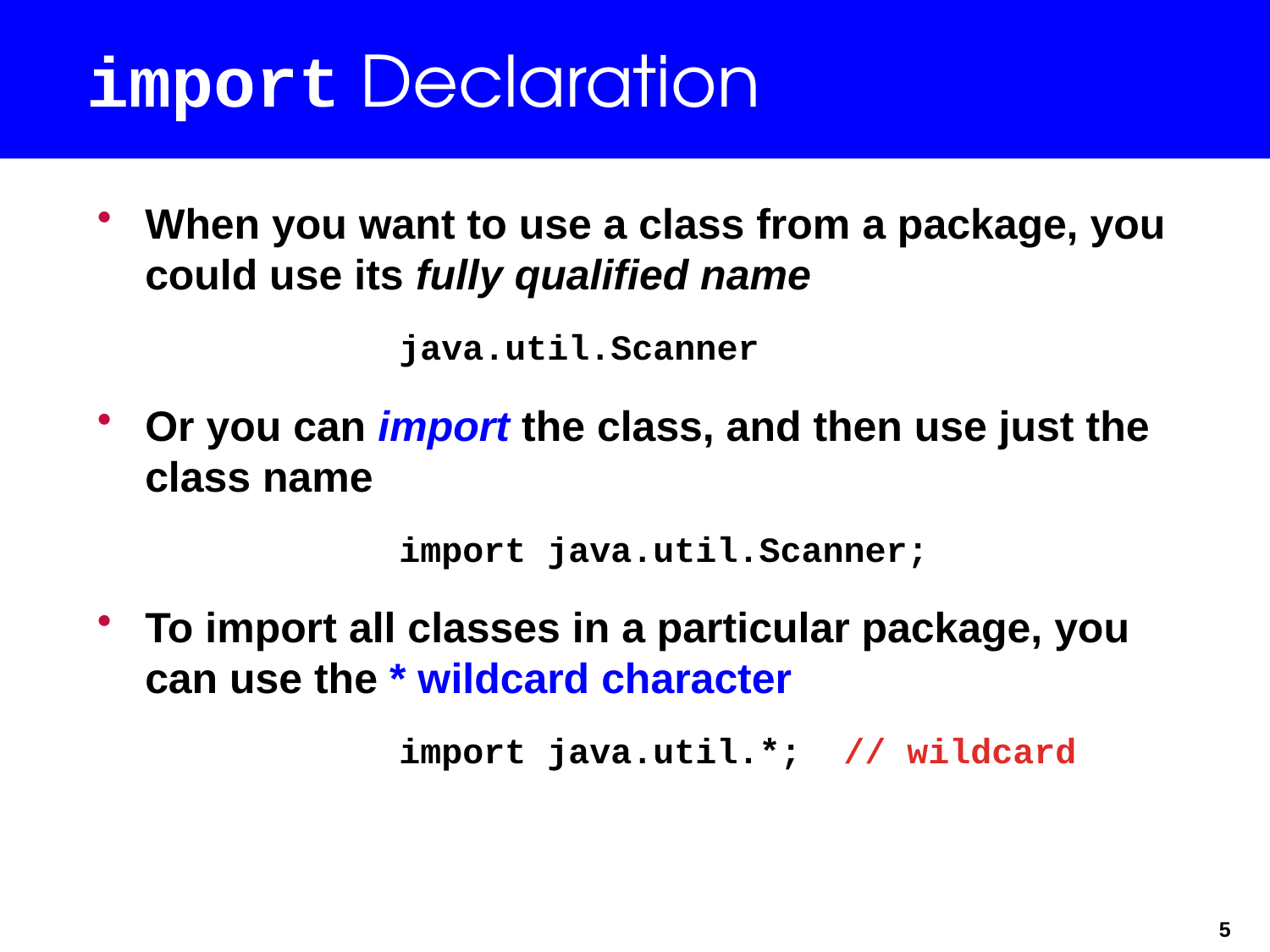

# import Declaration
When you want to use a class from a package, you could use its fully qualified name
			java.util.Scanner
Or you can import the class, and then use just the class name
			import java.util.Scanner;
To import all classes in a particular package, you can use the * wildcard character
			import java.util.*;  // wildcard